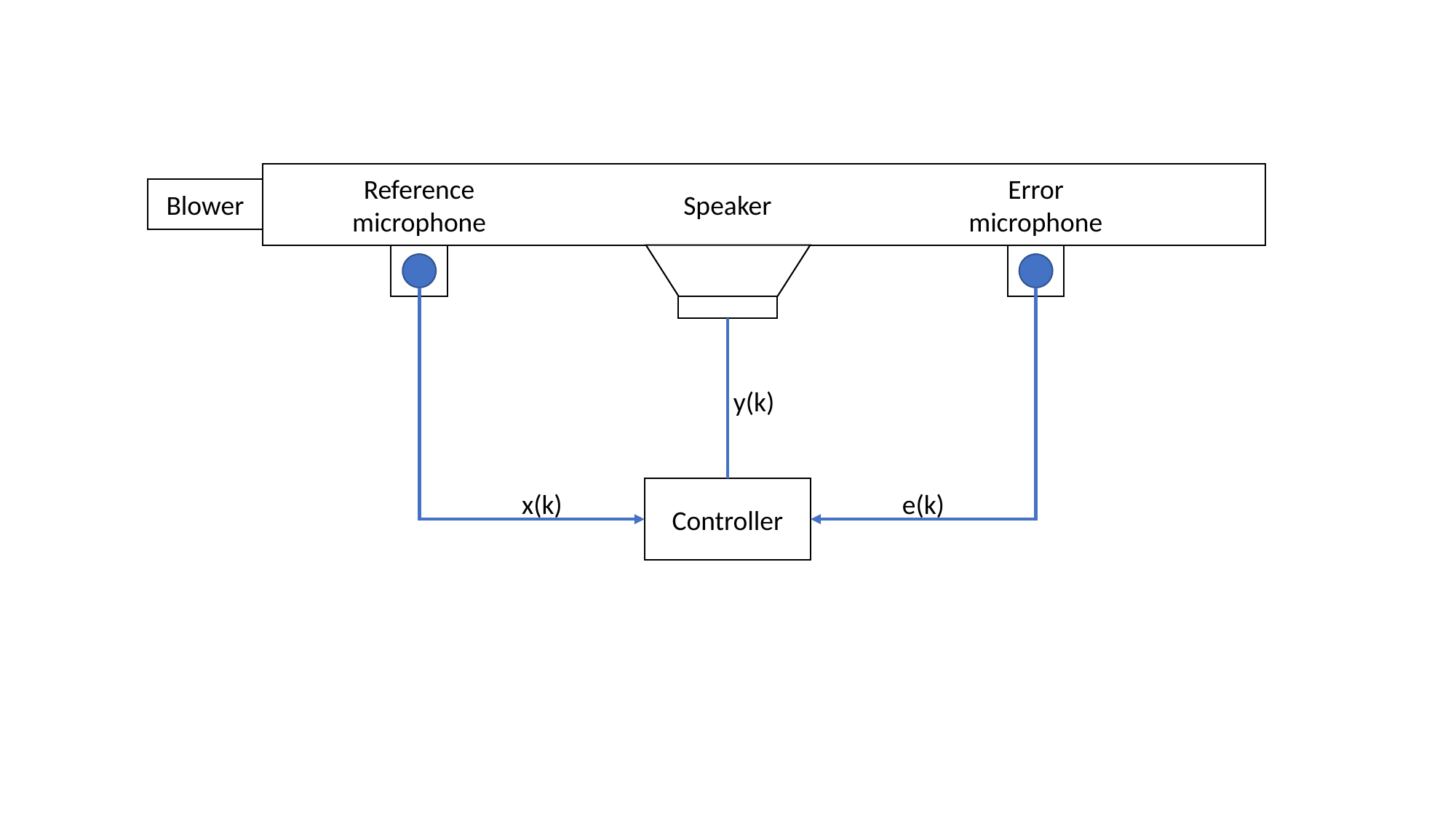

Blower
Reference
microphone
Speaker
Error
microphone

y(k)
x(k)
Controller
e(k)